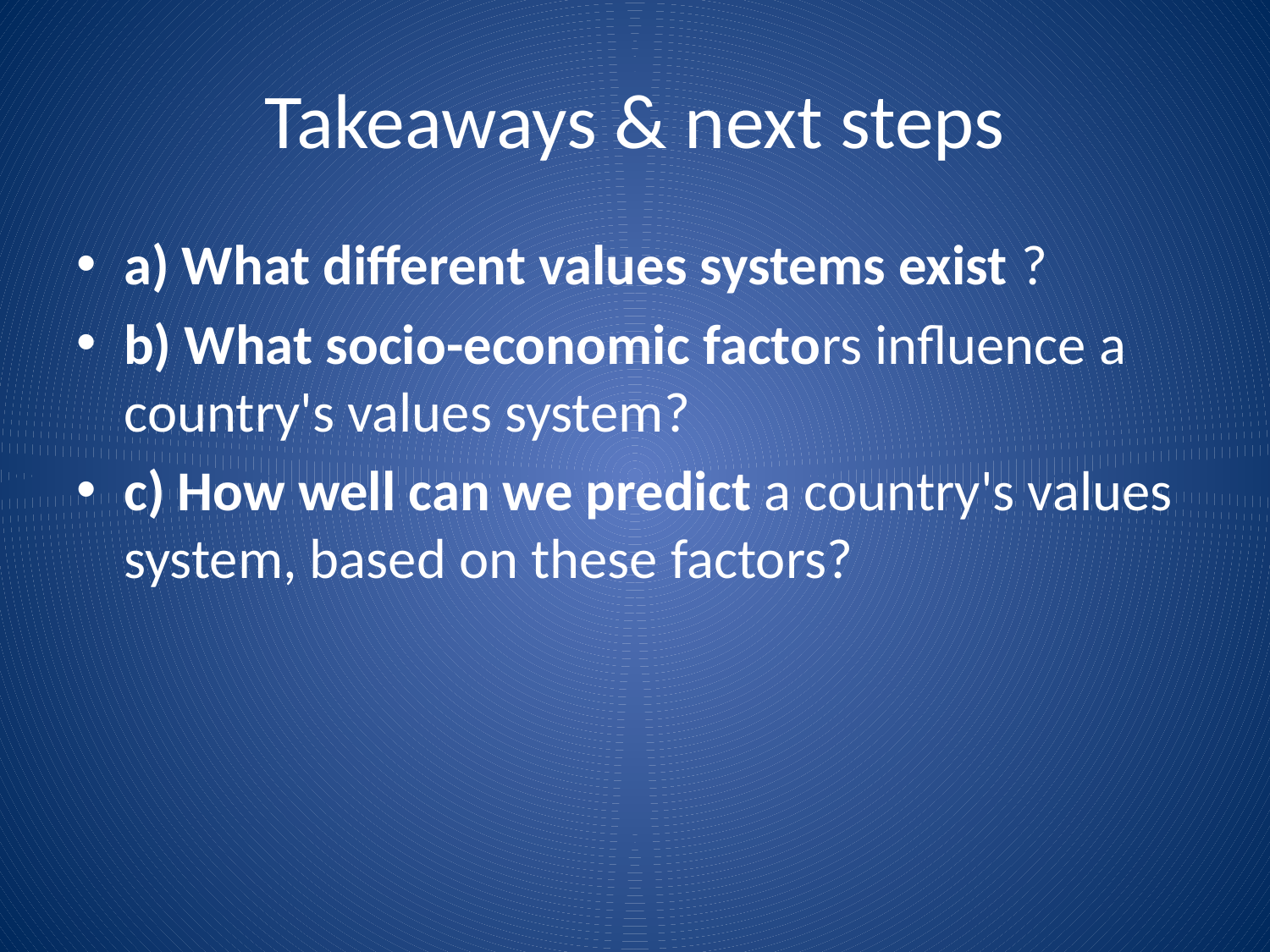

# Takeaways & next steps
a) What different values systems exist ?
b) What socio-economic factors influence a country's values system?
c) How well can we predict a country's values system, based on these factors?